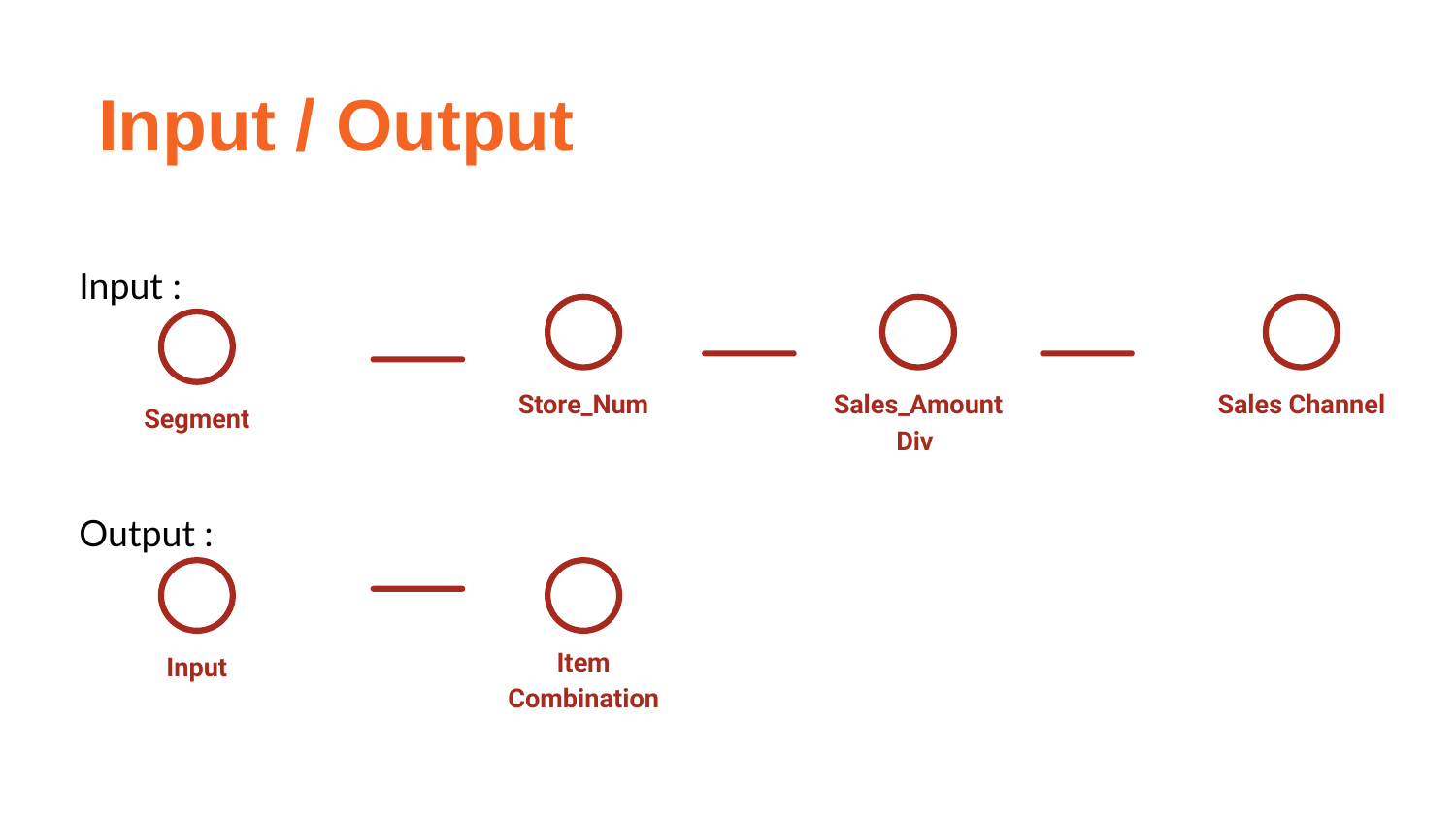

Input / Output
Input :

Output :

Store_Num

Sales_Amount Div

Sales Channel

Segment

Input

Item Combination